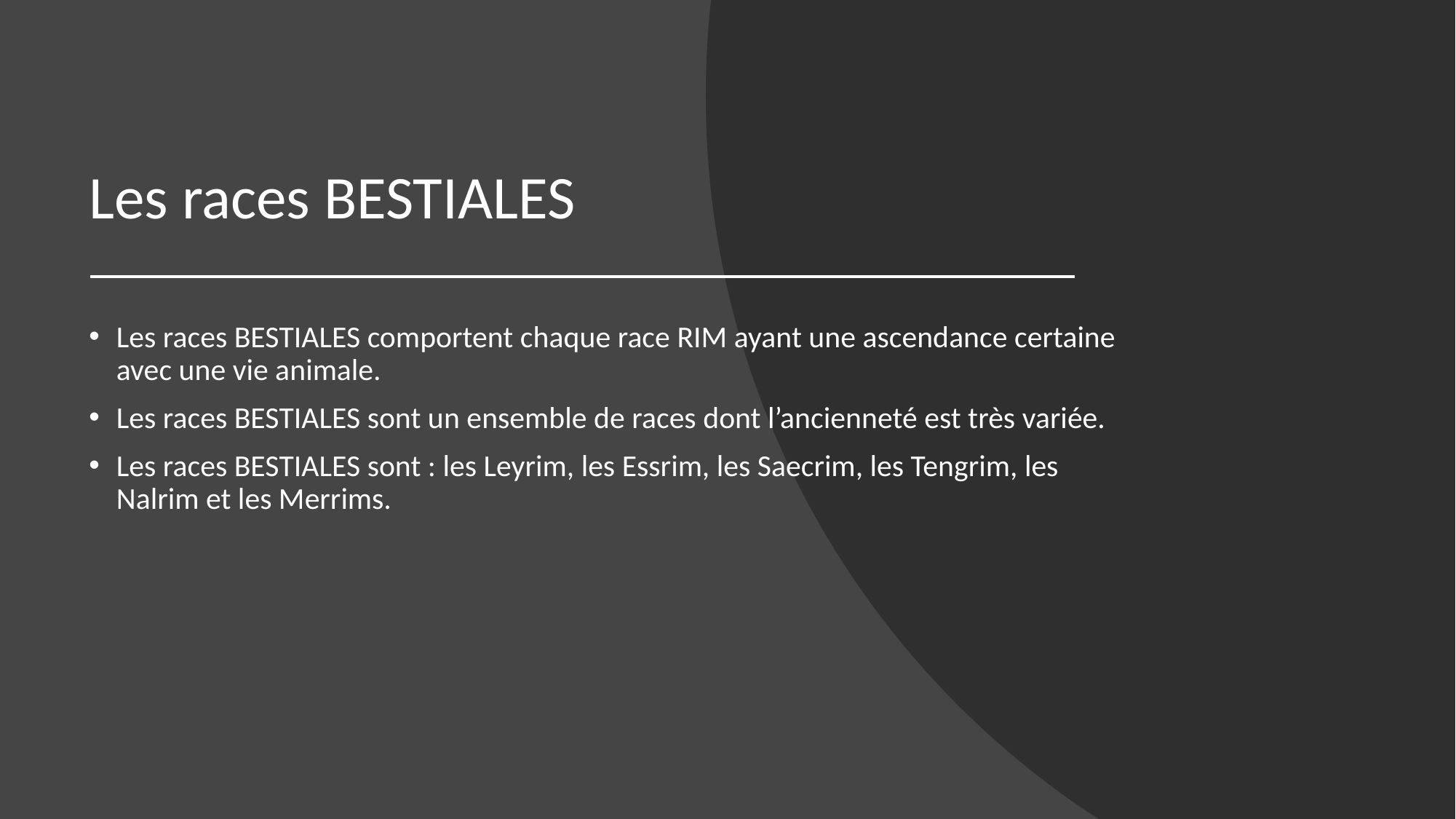

# Les races BESTIALES
Les races BESTIALES comportent chaque race RIM ayant une ascendance certaine avec une vie animale.
Les races BESTIALES sont un ensemble de races dont l’ancienneté est très variée.
Les races BESTIALES sont : les Leyrim, les Essrim, les Saecrim, les Tengrim, les Nalrim et les Merrims.